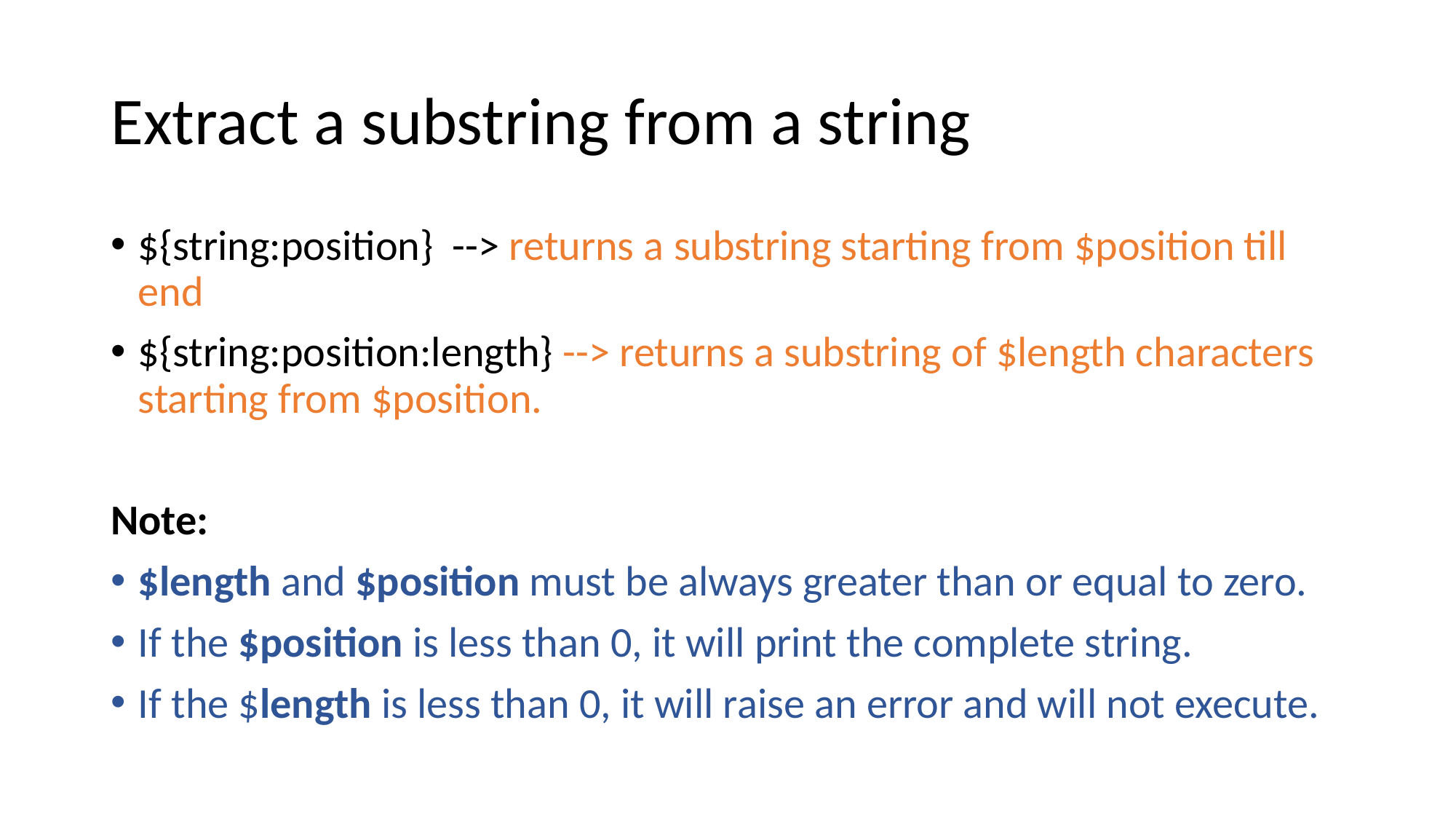

# Extract a substring from a string
${string:position}  --> returns a substring starting from $position till end
${string:position:length} --> returns a substring of $length characters starting from $position.

Note:
$length and $position must be always greater than or equal to zero.
If the $position is less than 0, it will print the complete string.
If the $length is less than 0, it will raise an error and will not execute.